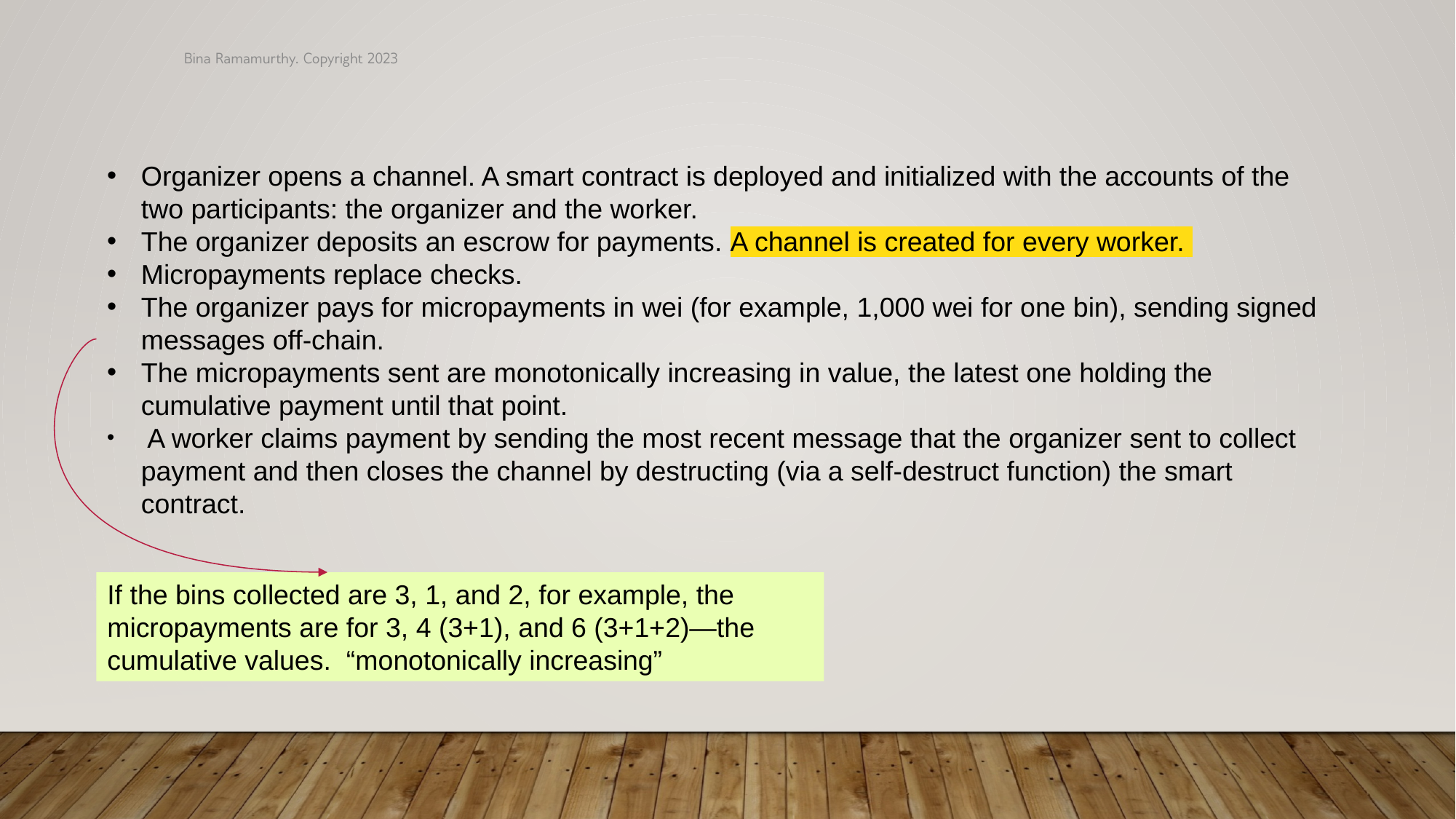

Bina Ramamurthy. Copyright 2023
Organizer opens a channel. A smart contract is deployed and initialized with the accounts of the two participants: the organizer and the worker.
The organizer deposits an escrow for payments. A channel is created for every worker.
Micropayments replace checks.
The organizer pays for micropayments in wei (for example, 1,000 wei for one bin), sending signed messages off-chain.
The micropayments sent are monotonically increasing in value, the latest one holding the cumulative payment until that point.
 A worker claims payment by sending the most recent message that the organizer sent to collect payment and then closes the channel by destructing (via a self-destruct function) the smart contract.
If the bins collected are 3, 1, and 2, for example, the micropayments are for 3, 4 (3+1), and 6 (3+1+2)—the cumulative values.  “monotonically increasing”